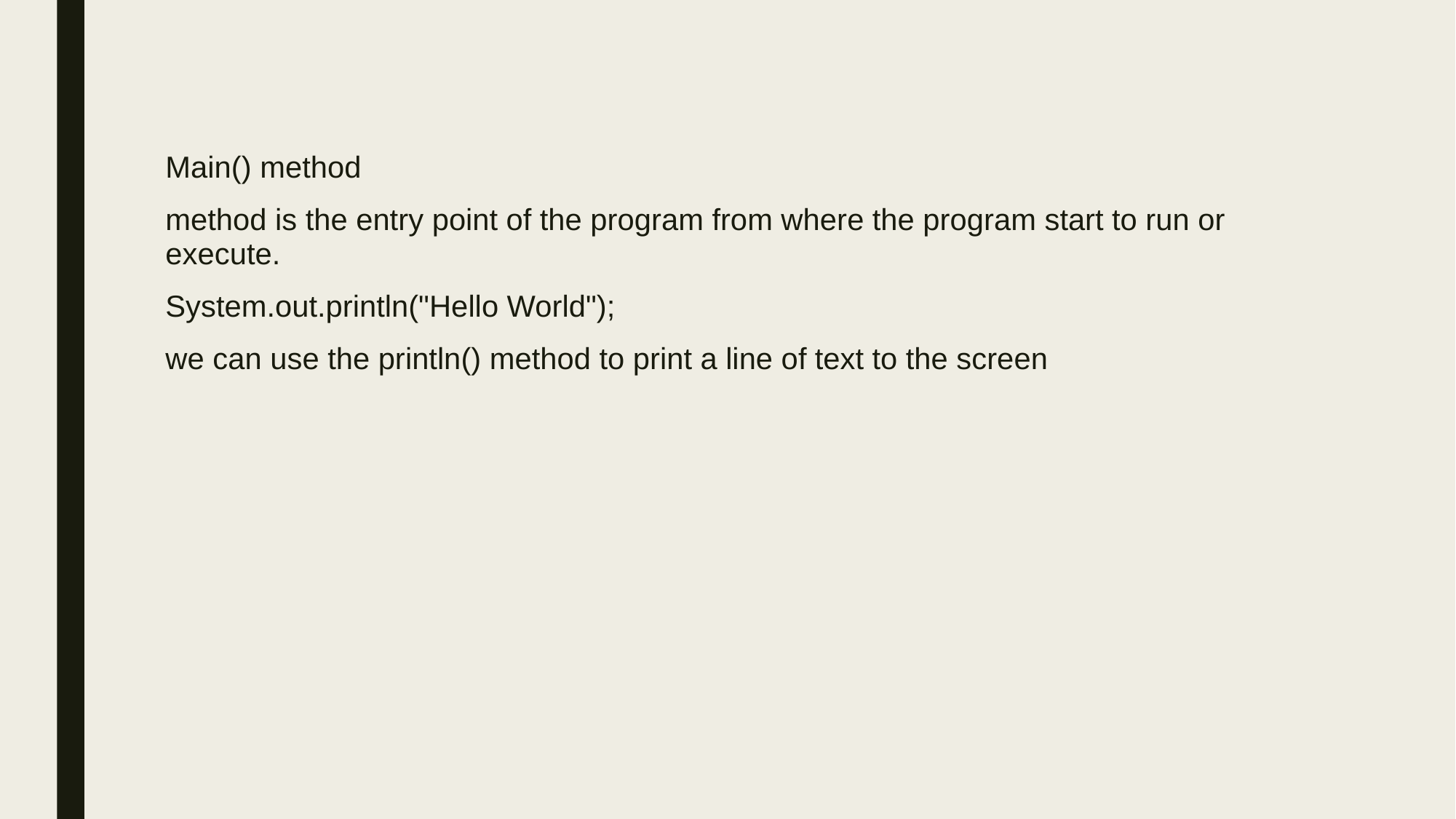

Main() method
method is the entry point of the program from where the program start to run or execute.
System.out.println("Hello World");
we can use the println() method to print a line of text to the screen